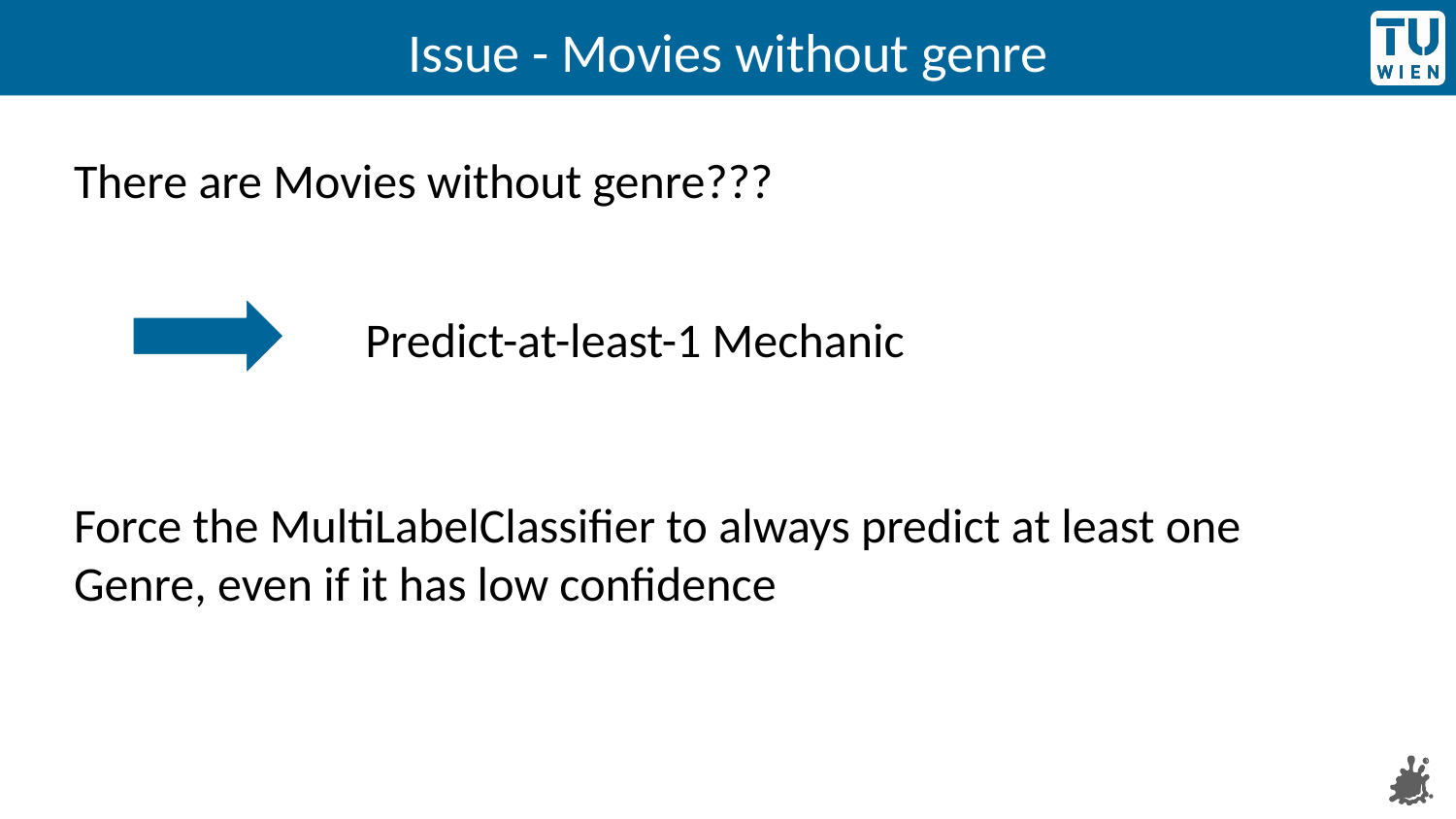

# Issue - Movies without genre
There are Movies without genre???

Predict-at-least-1 Mechanic

Force the MultiLabelClassifier to always predict at least one Genre, even if it has low confidence